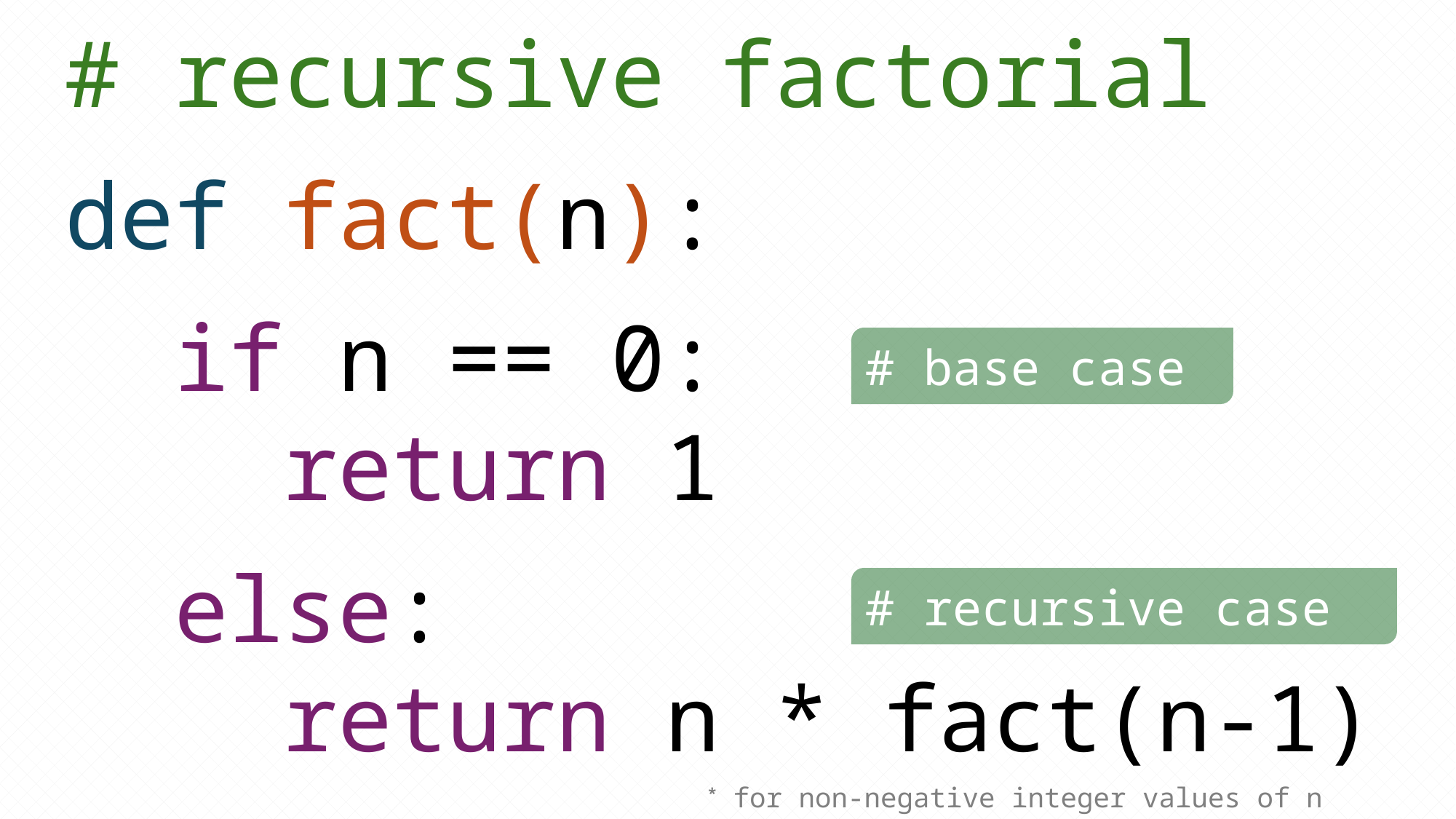

# recursive factorial

def fact(n):

  if n == 0:
    return 1

  else:
    return n * fact(n-1)
# base case
# recursive case
* for non-negative integer values of n